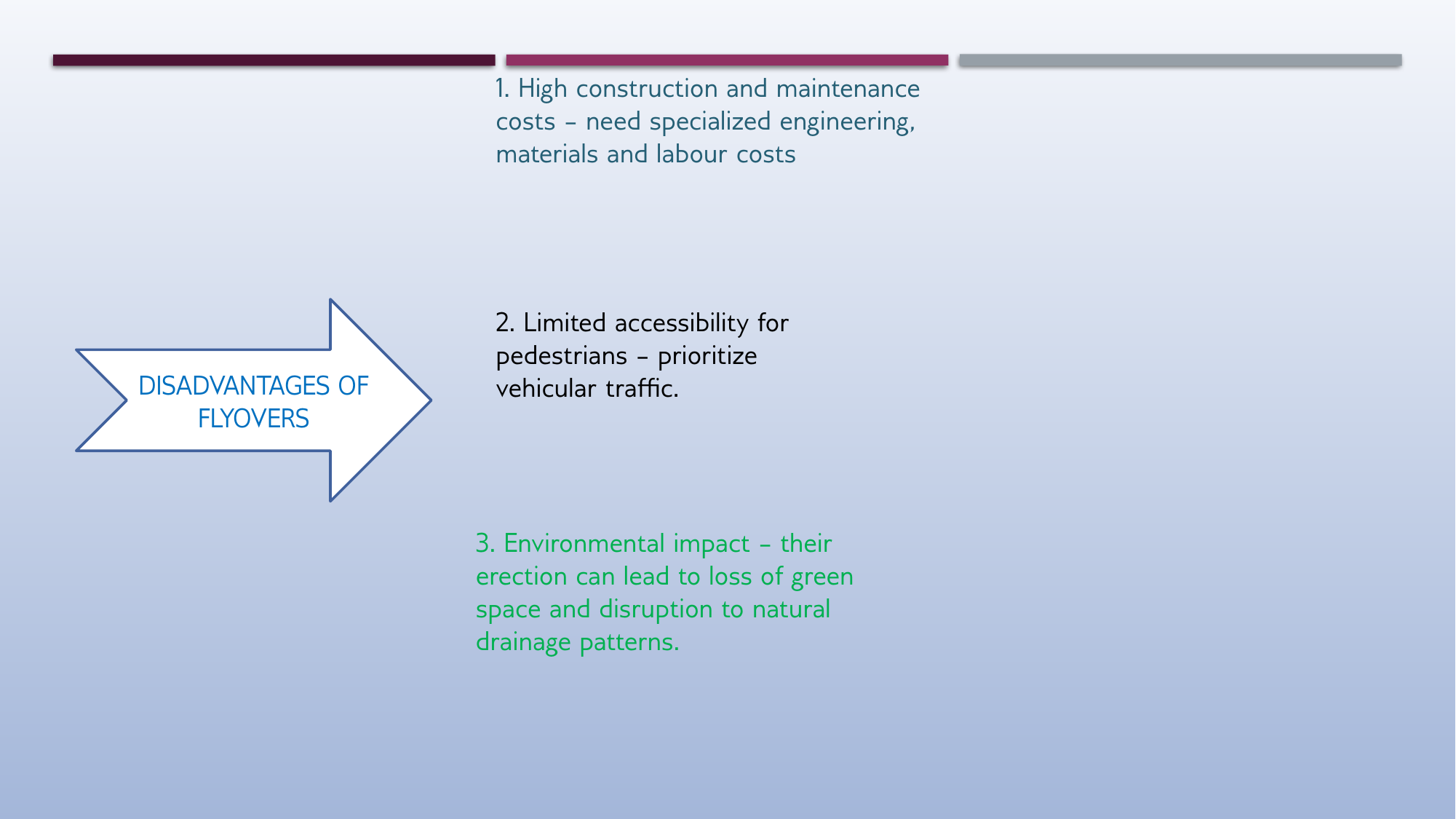

1. High construction and maintenance costs – need specialized engineering, materials and labour costs
DISADVANTAGES OF FLYOVERS
2. Limited accessibility for pedestrians – prioritize vehicular traffic.
3. Environmental impact – their erection can lead to loss of green space and disruption to natural drainage patterns.